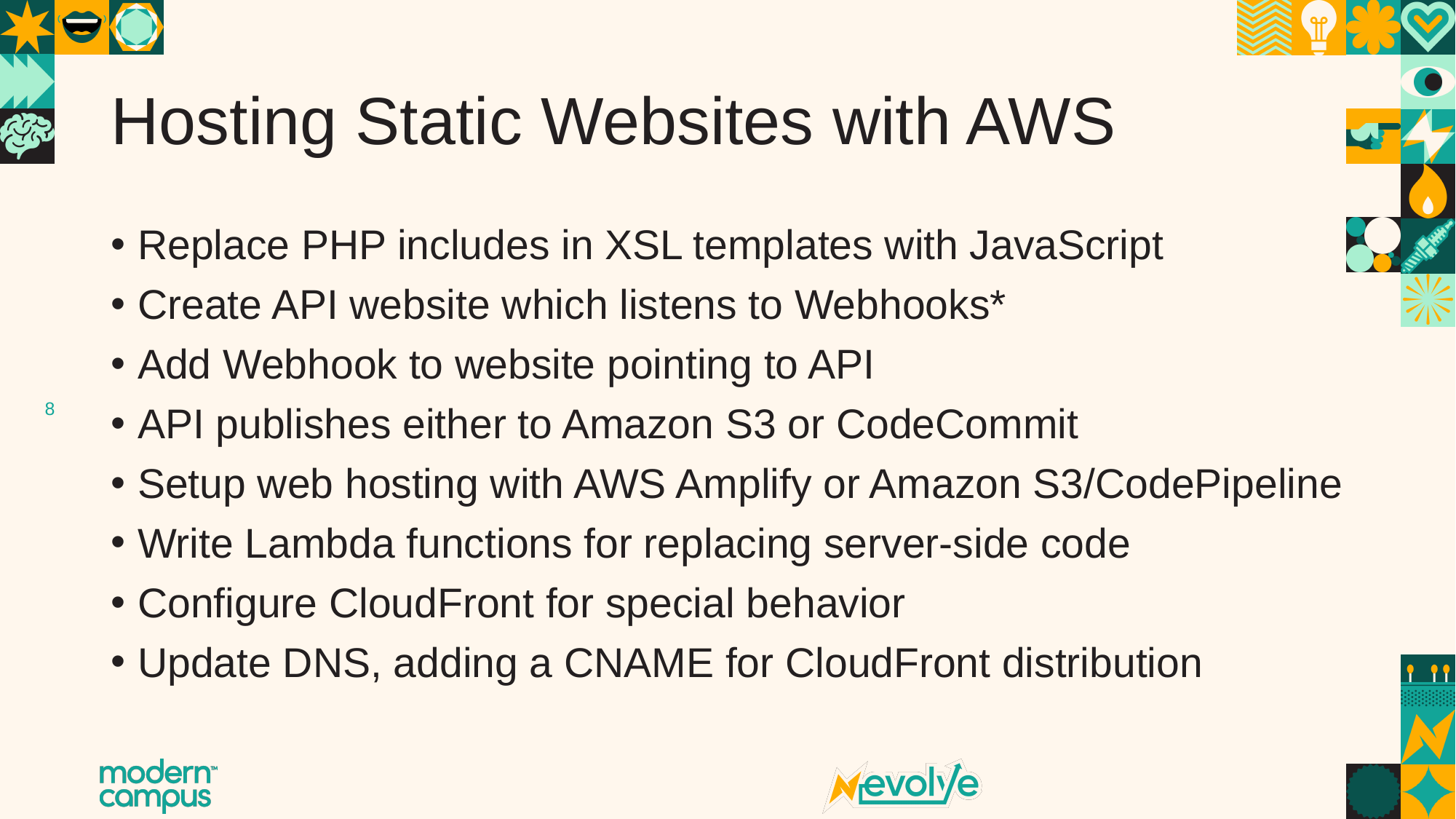

# Hosting Static Websites with AWS
Replace PHP includes in XSL templates with JavaScript
Create API website which listens to Webhooks*
Add Webhook to website pointing to API
API publishes either to Amazon S3 or CodeCommit
Setup web hosting with AWS Amplify or Amazon S3/CodePipeline
Write Lambda functions for replacing server-side code
Configure CloudFront for special behavior
Update DNS, adding a CNAME for CloudFront distribution